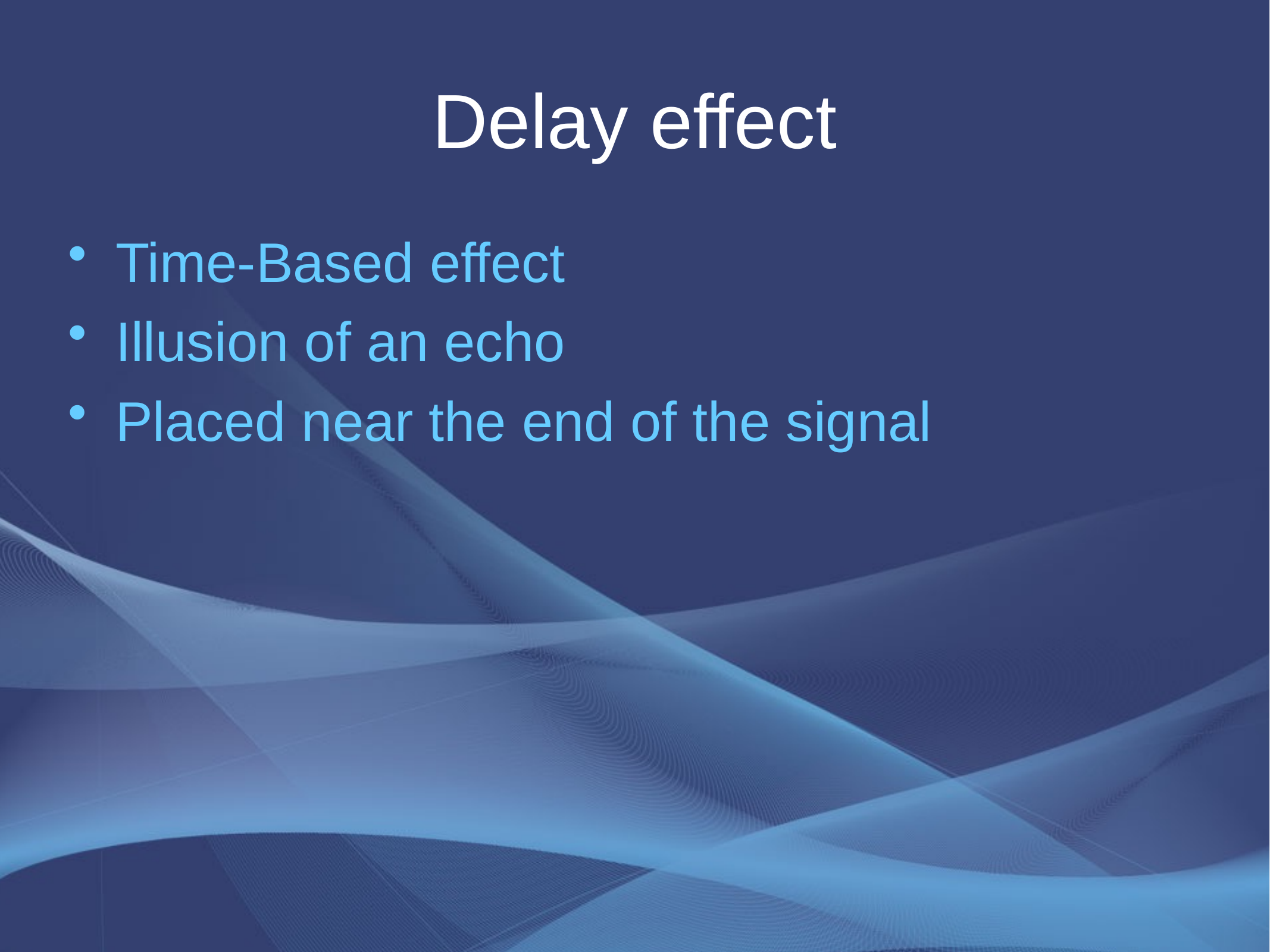

# Delay effect
Time-Based effect
Illusion of an echo
Placed near the end of the signal